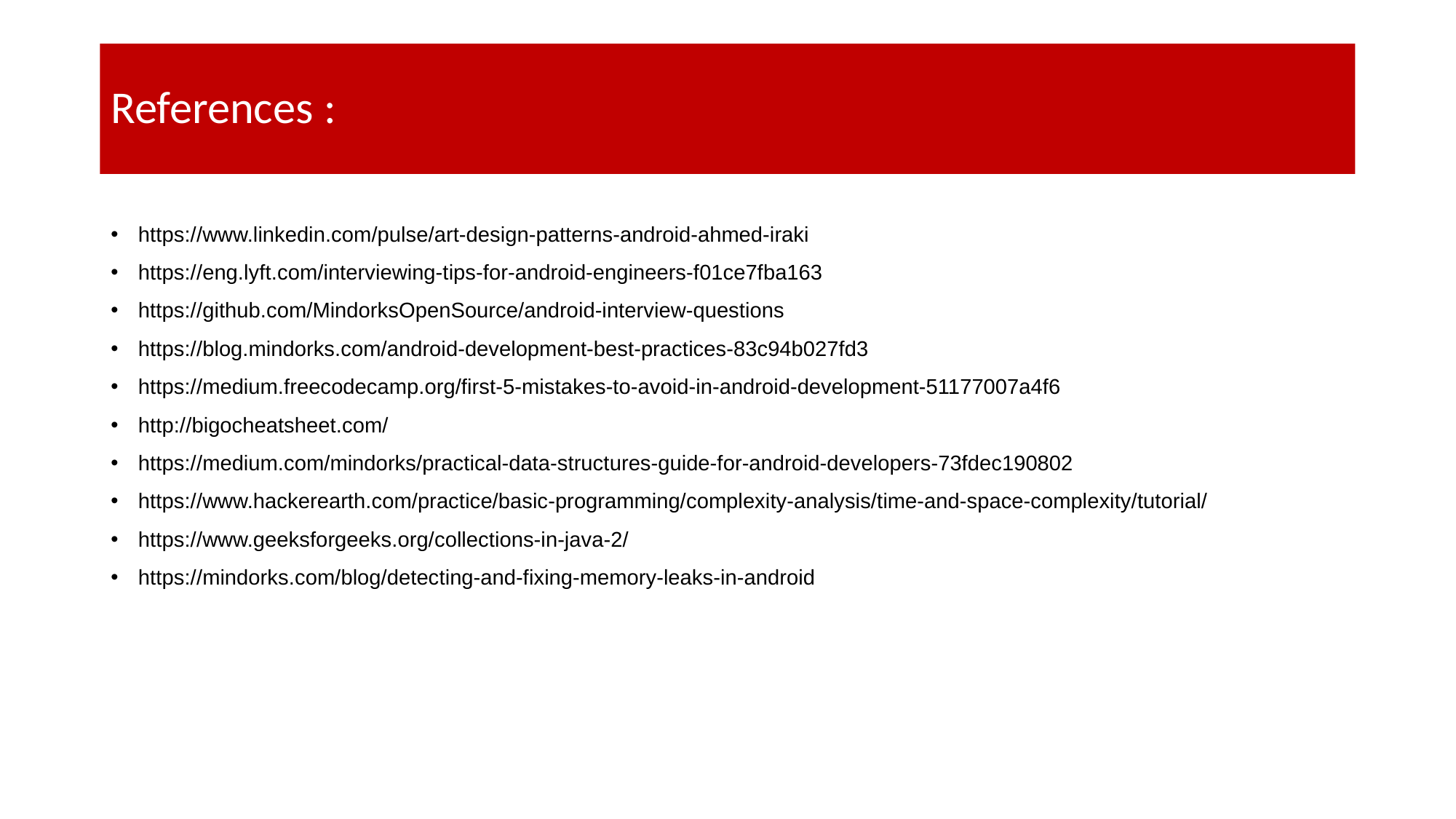

# References :
https://www.linkedin.com/pulse/art-design-patterns-android-ahmed-iraki
https://eng.lyft.com/interviewing-tips-for-android-engineers-f01ce7fba163
https://github.com/MindorksOpenSource/android-interview-questions
https://blog.mindorks.com/android-development-best-practices-83c94b027fd3
https://medium.freecodecamp.org/first-5-mistakes-to-avoid-in-android-development-51177007a4f6
http://bigocheatsheet.com/
https://medium.com/mindorks/practical-data-structures-guide-for-android-developers-73fdec190802
https://www.hackerearth.com/practice/basic-programming/complexity-analysis/time-and-space-complexity/tutorial/
https://www.geeksforgeeks.org/collections-in-java-2/
https://mindorks.com/blog/detecting-and-fixing-memory-leaks-in-android